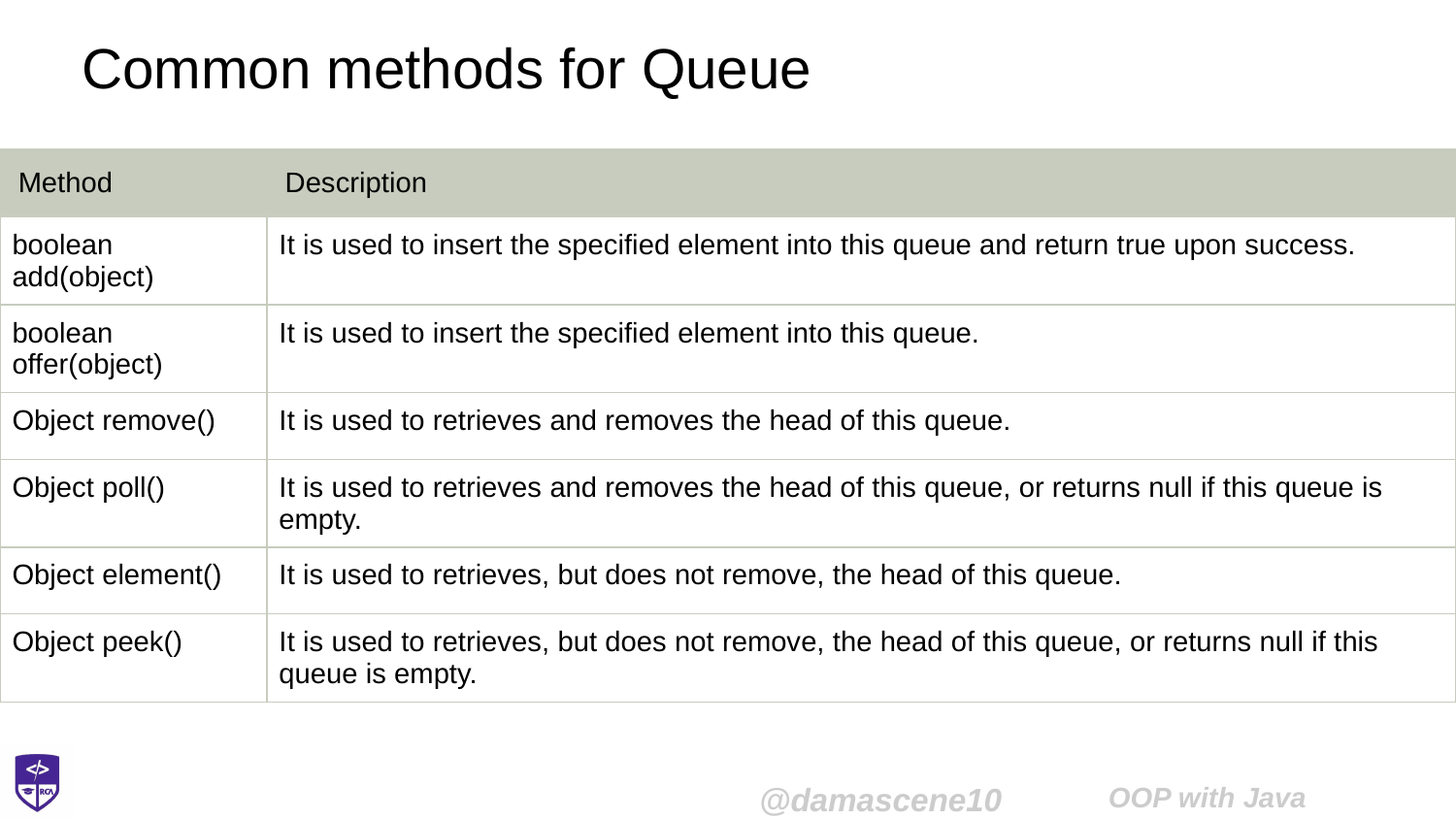

# Common methods for Queue
| Method | Description |
| --- | --- |
| boolean add(object) | It is used to insert the specified element into this queue and return true upon success. |
| boolean offer(object) | It is used to insert the specified element into this queue. |
| Object remove() | It is used to retrieves and removes the head of this queue. |
| Object poll() | It is used to retrieves and removes the head of this queue, or returns null if this queue is empty. |
| Object element() | It is used to retrieves, but does not remove, the head of this queue. |
| Object peek() | It is used to retrieves, but does not remove, the head of this queue, or returns null if this queue is empty. |